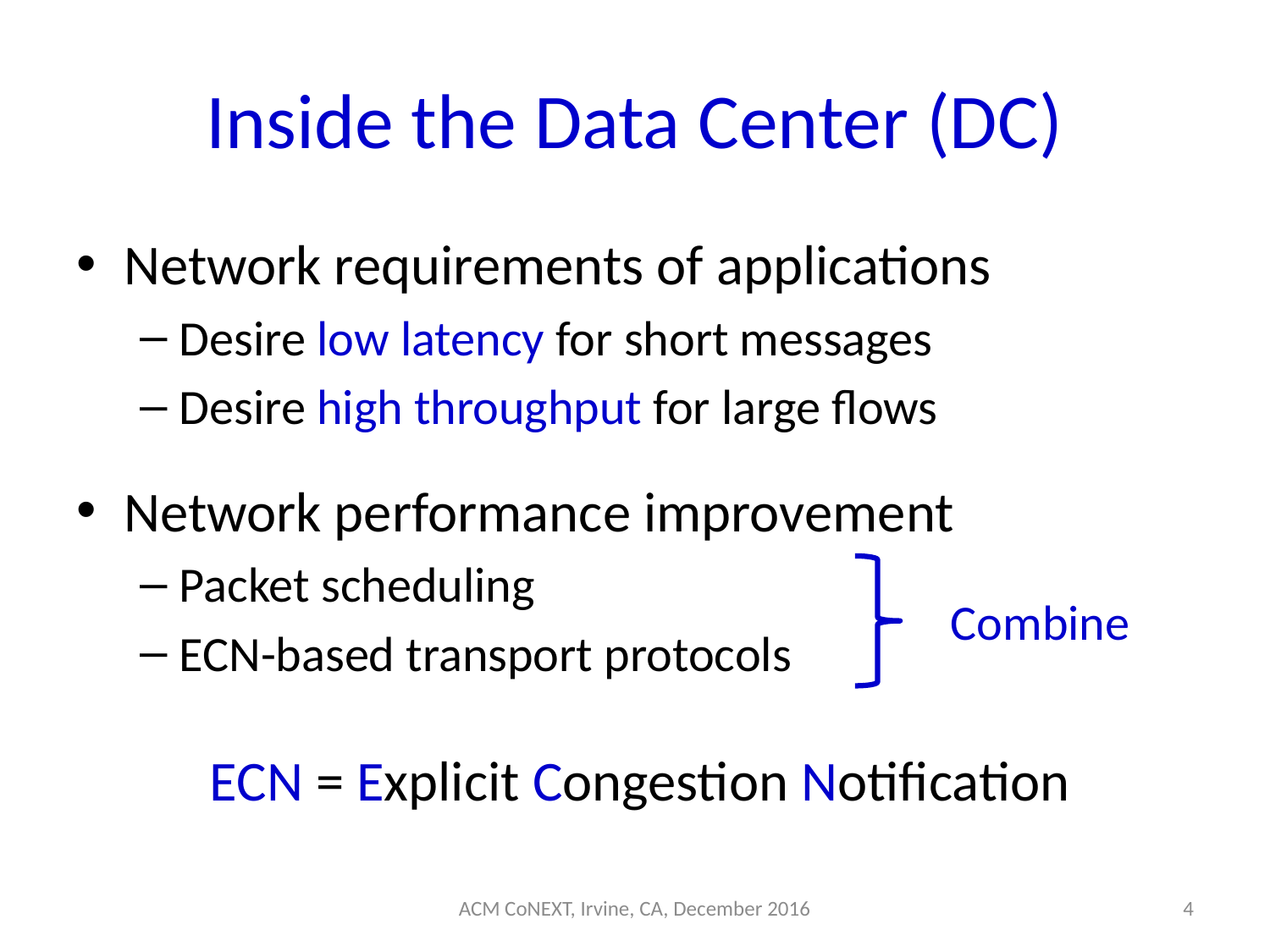

# Inside the Data Center (DC)
Network requirements of applications
Desire low latency for short messages
Desire high throughput for large flows

Network performance improvement
Packet scheduling
ECN-based transport protocols

Combine
ECN = Explicit Congestion Notification
ACM CoNEXT, Irvine, CA, December 2016
4